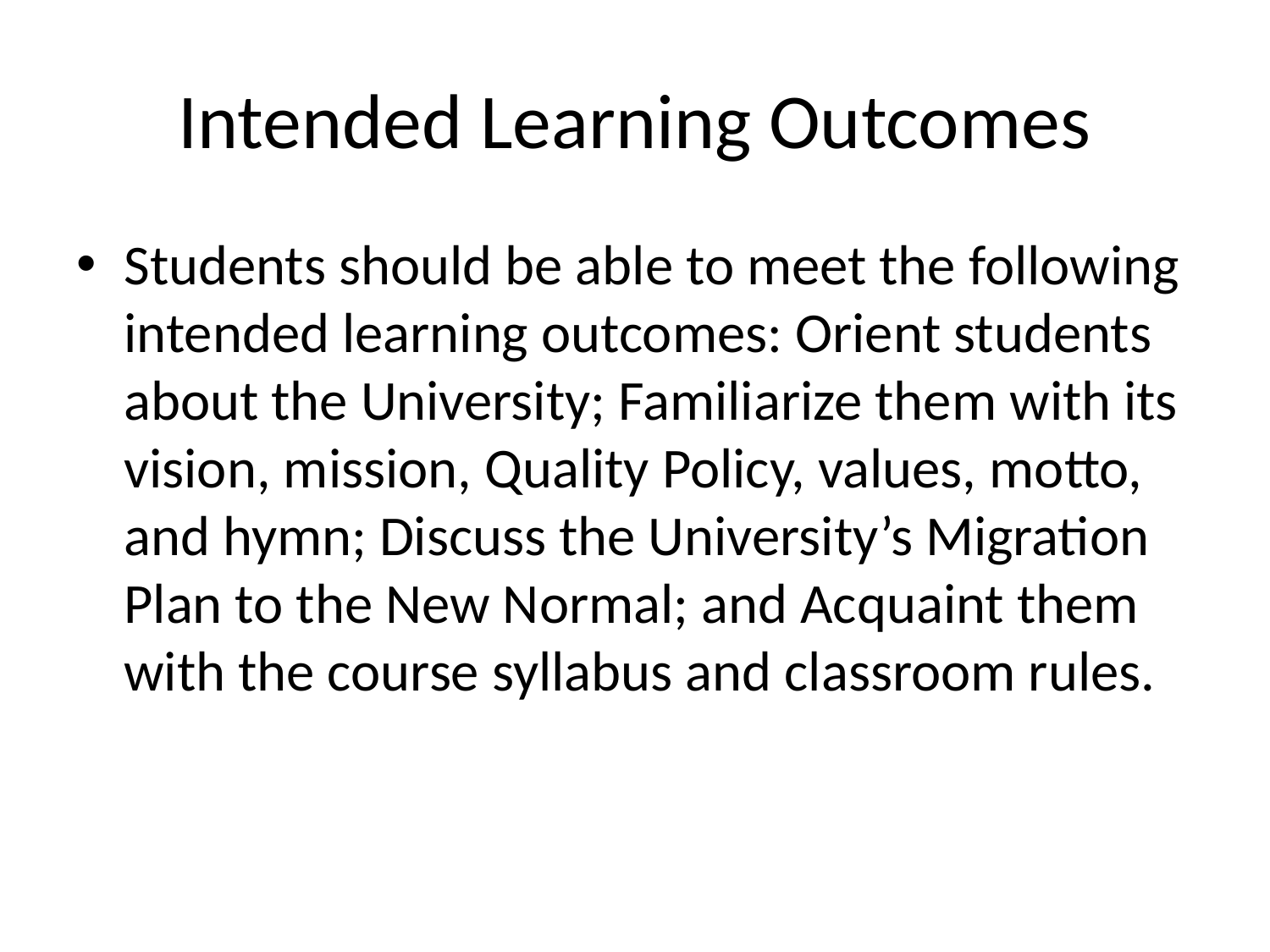

# Intended Learning Outcomes
Students should be able to meet the following intended learning outcomes: Orient students about the University; Familiarize them with its vision, mission, Quality Policy, values, motto, and hymn; Discuss the University’s Migration Plan to the New Normal; and Acquaint them with the course syllabus and classroom rules.